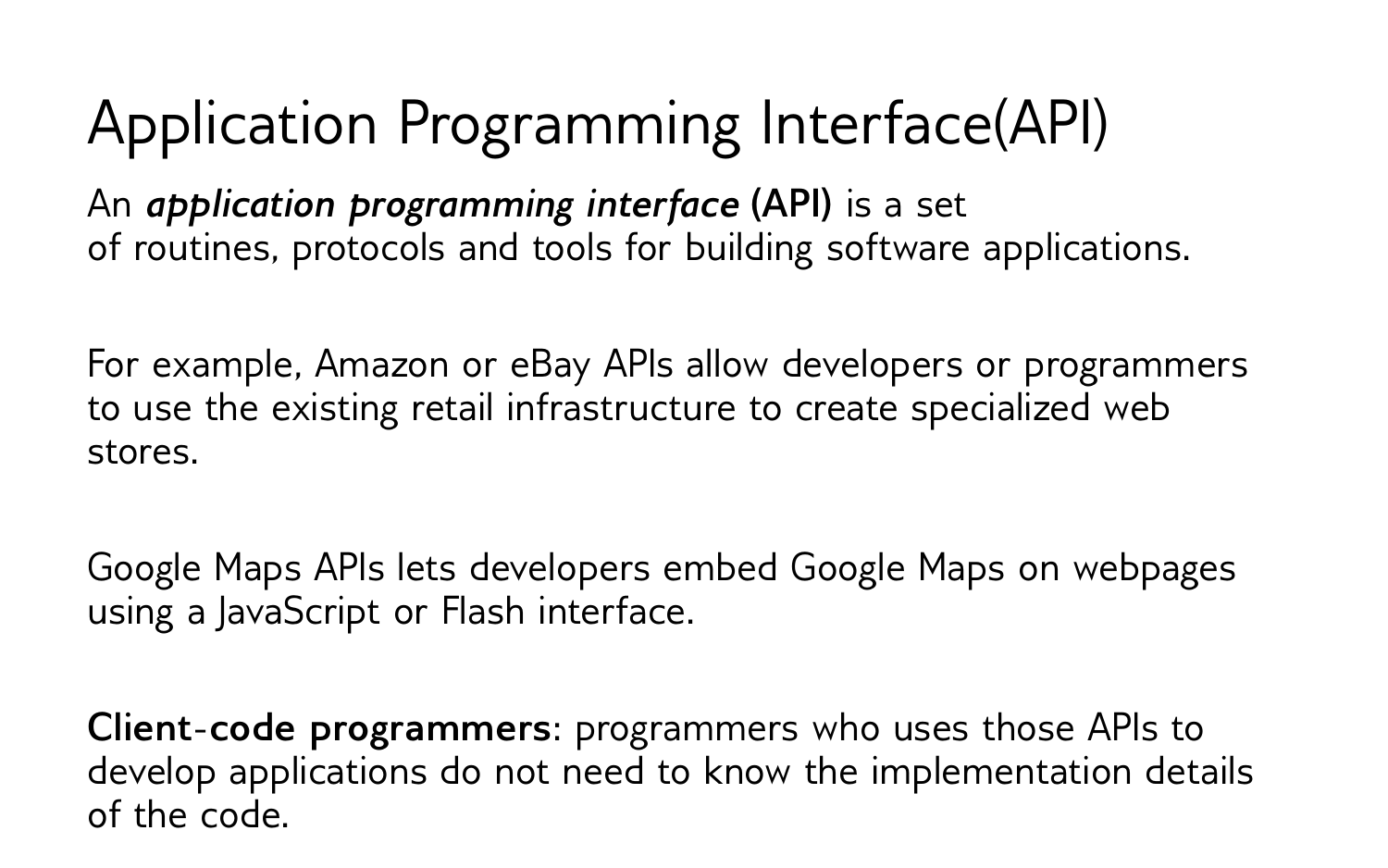

# Application Programming Interface(API)
An application programming interface (API) is a set of routines, protocols and tools for building software applications.

For example, Amazon or eBay APIs allow developers or programmers to use the existing retail infrastructure to create specialized web stores.

Google Maps APIs lets developers embed Google Maps on webpages using a JavaScript or Flash interface.

Client-code programmers: programmers who uses those APIs to develop applications do not need to know the implementation details of the code.